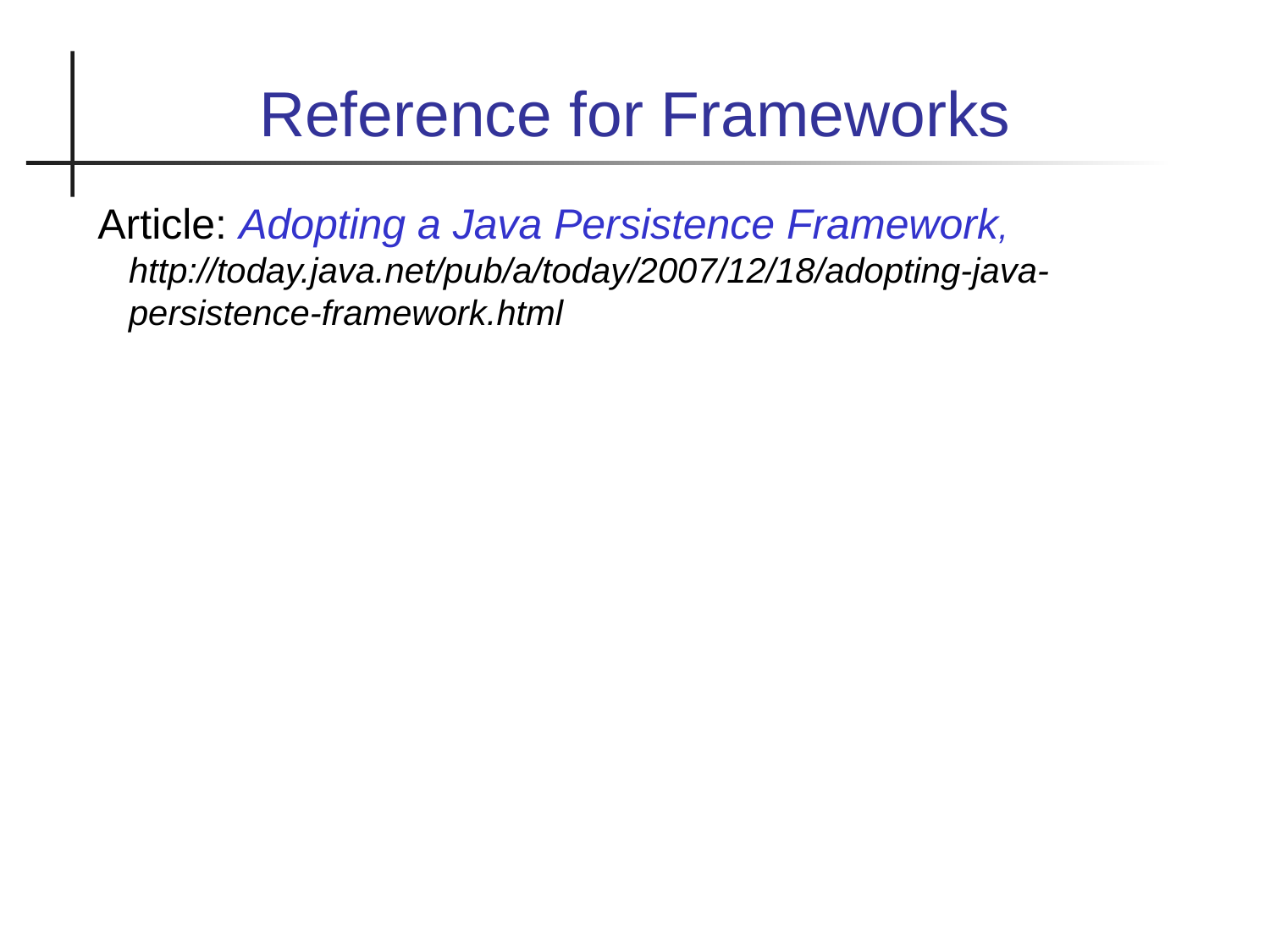

Reference for Frameworks
Article: Adopting a Java Persistence Framework,
http://today.java.net/pub/a/today/2007/12/18/adopting-java-persistence-framework.html